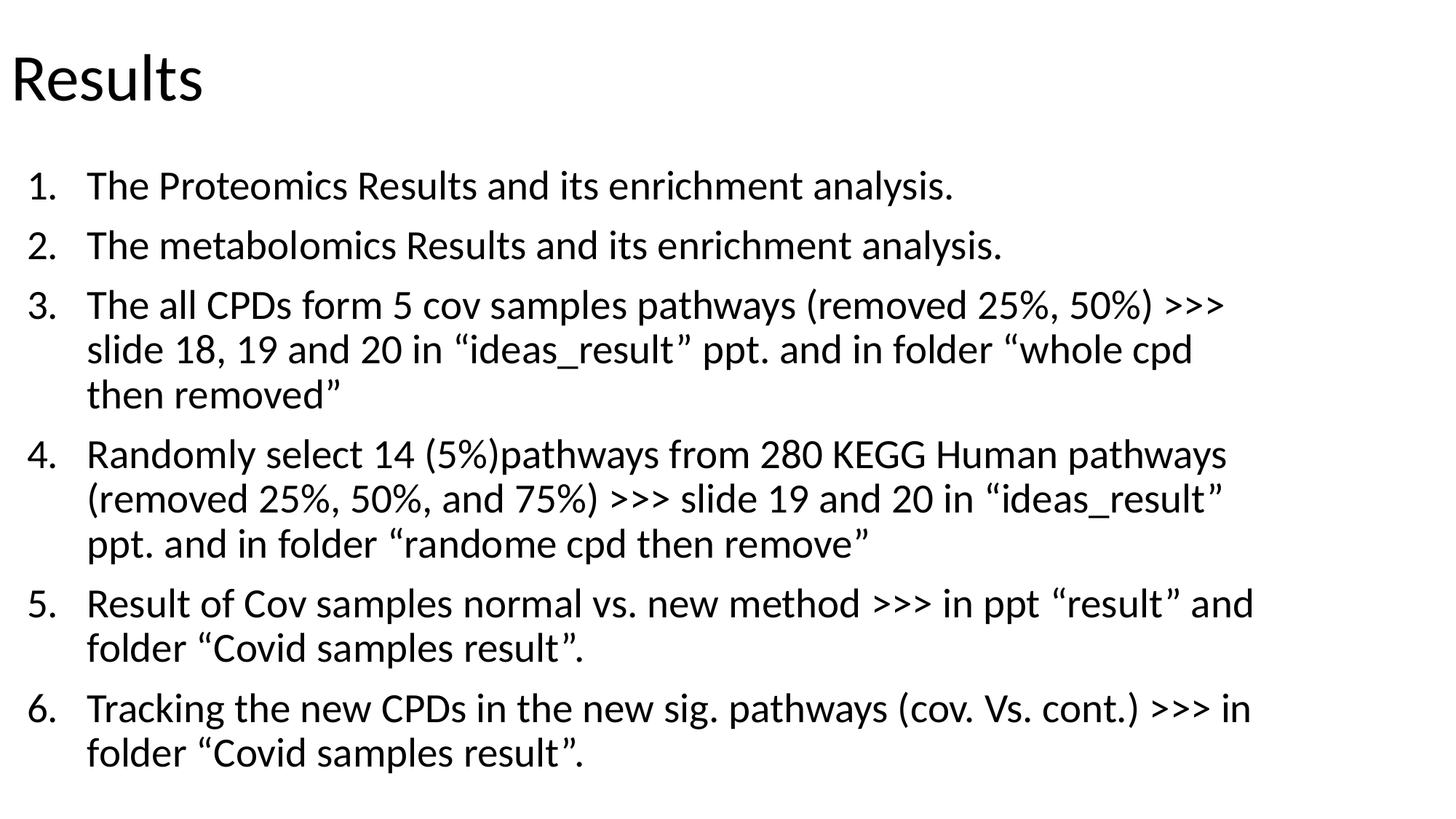

# Results
The Proteomics Results and its enrichment analysis.
The metabolomics Results and its enrichment analysis.
The all CPDs form 5 cov samples pathways (removed 25%, 50%) >>> slide 18, 19 and 20 in “ideas_result” ppt. and in folder “whole cpd then removed”
Randomly select 14 (5%)pathways from 280 KEGG Human pathways (removed 25%, 50%, and 75%) >>> slide 19 and 20 in “ideas_result” ppt. and in folder “randome cpd then remove”
Result of Cov samples normal vs. new method >>> in ppt “result” and folder “Covid samples result”.
Tracking the new CPDs in the new sig. pathways (cov. Vs. cont.) >>> in folder “Covid samples result”.